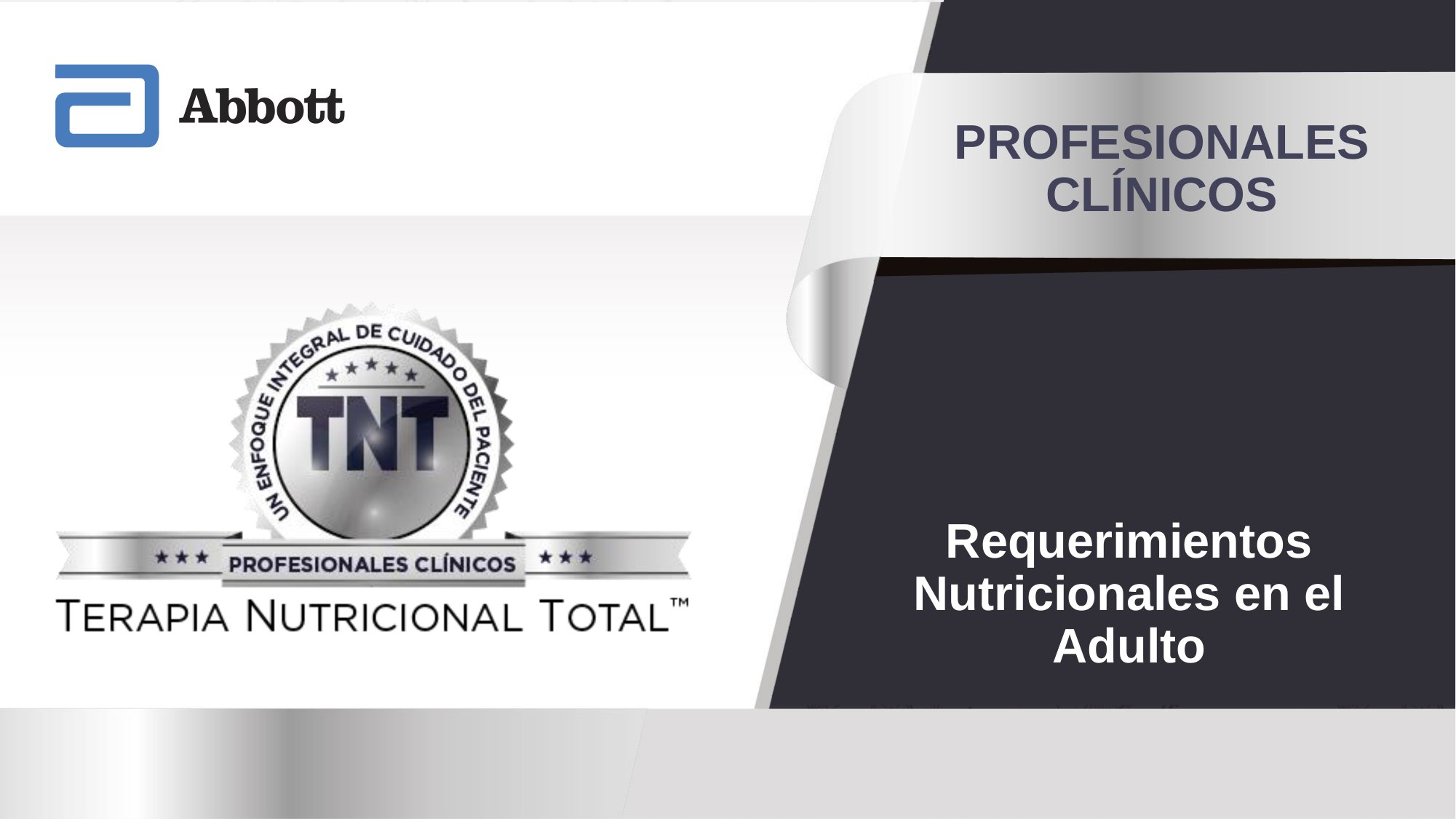

# PROFESIONALES CLÍNICOS
Requerimientos Nutricionales en el Adulto